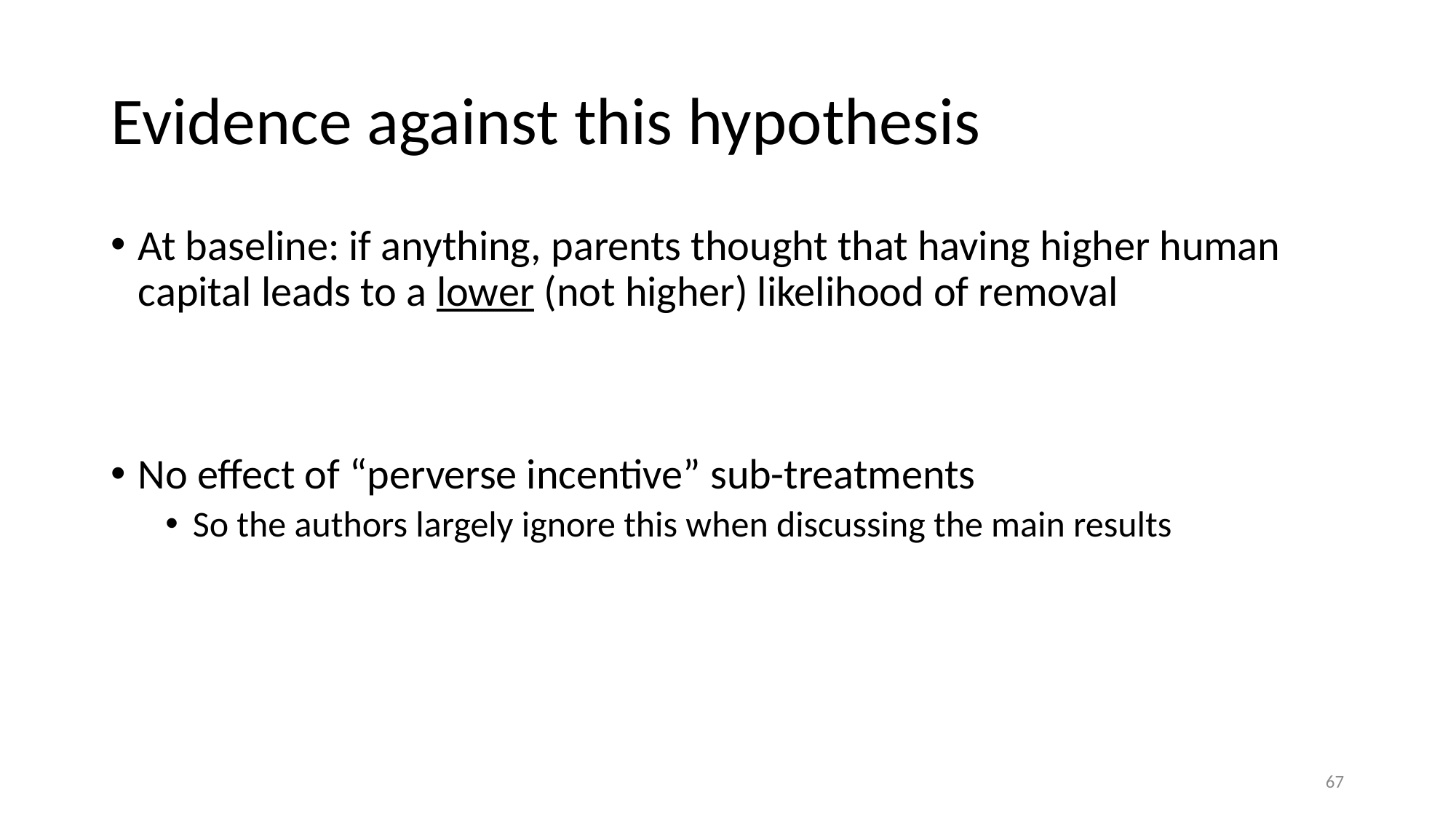

# Evidence against this hypothesis
At baseline: if anything, parents thought that having higher human capital leads to a lower (not higher) likelihood of removal

No effect of “perverse incentive” sub-treatments
So the authors largely ignore this when discussing the main results
67